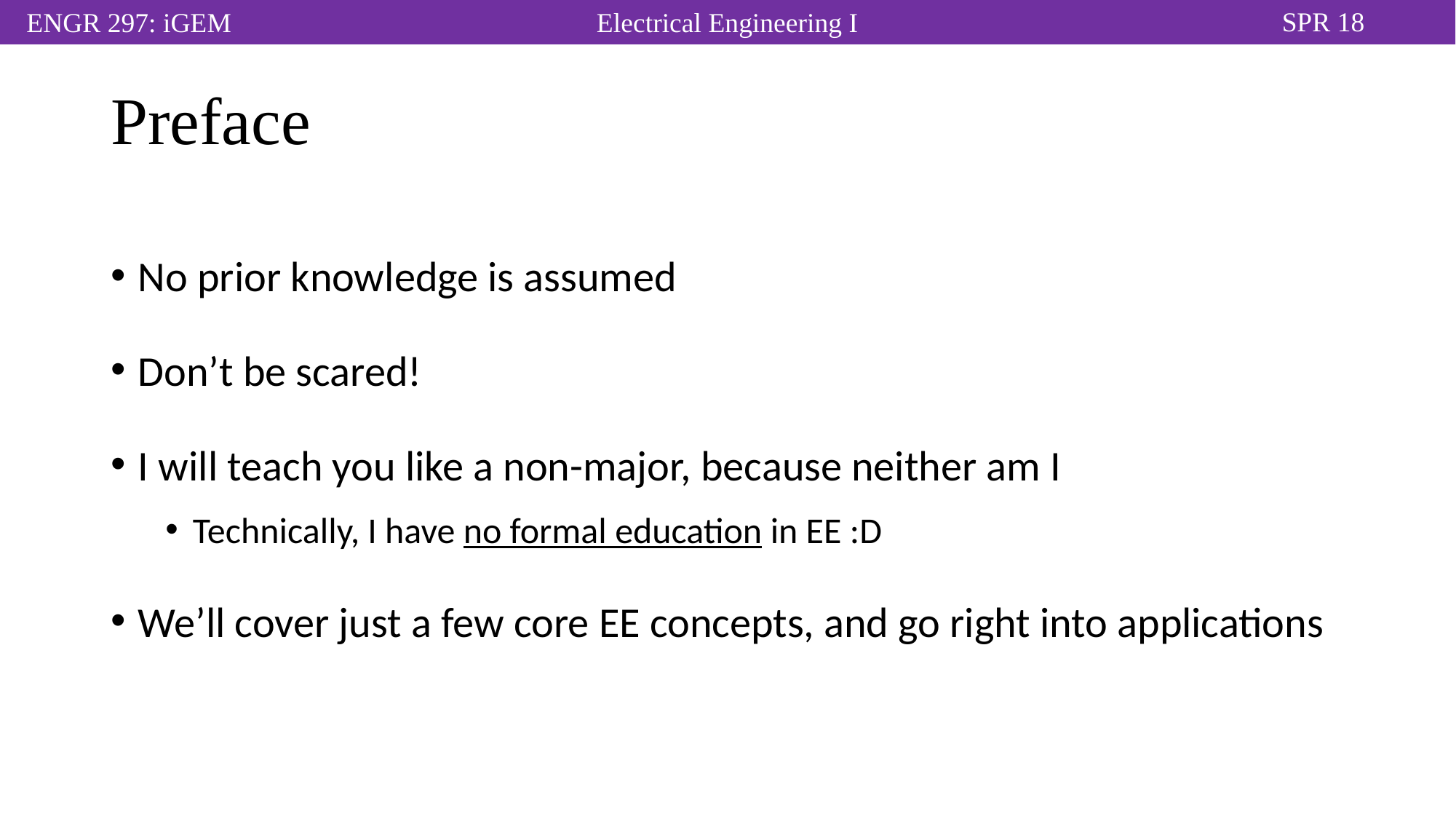

# Preface
No prior knowledge is assumed
Don’t be scared!
I will teach you like a non-major, because neither am I
Technically, I have no formal education in EE :D
We’ll cover just a few core EE concepts, and go right into applications